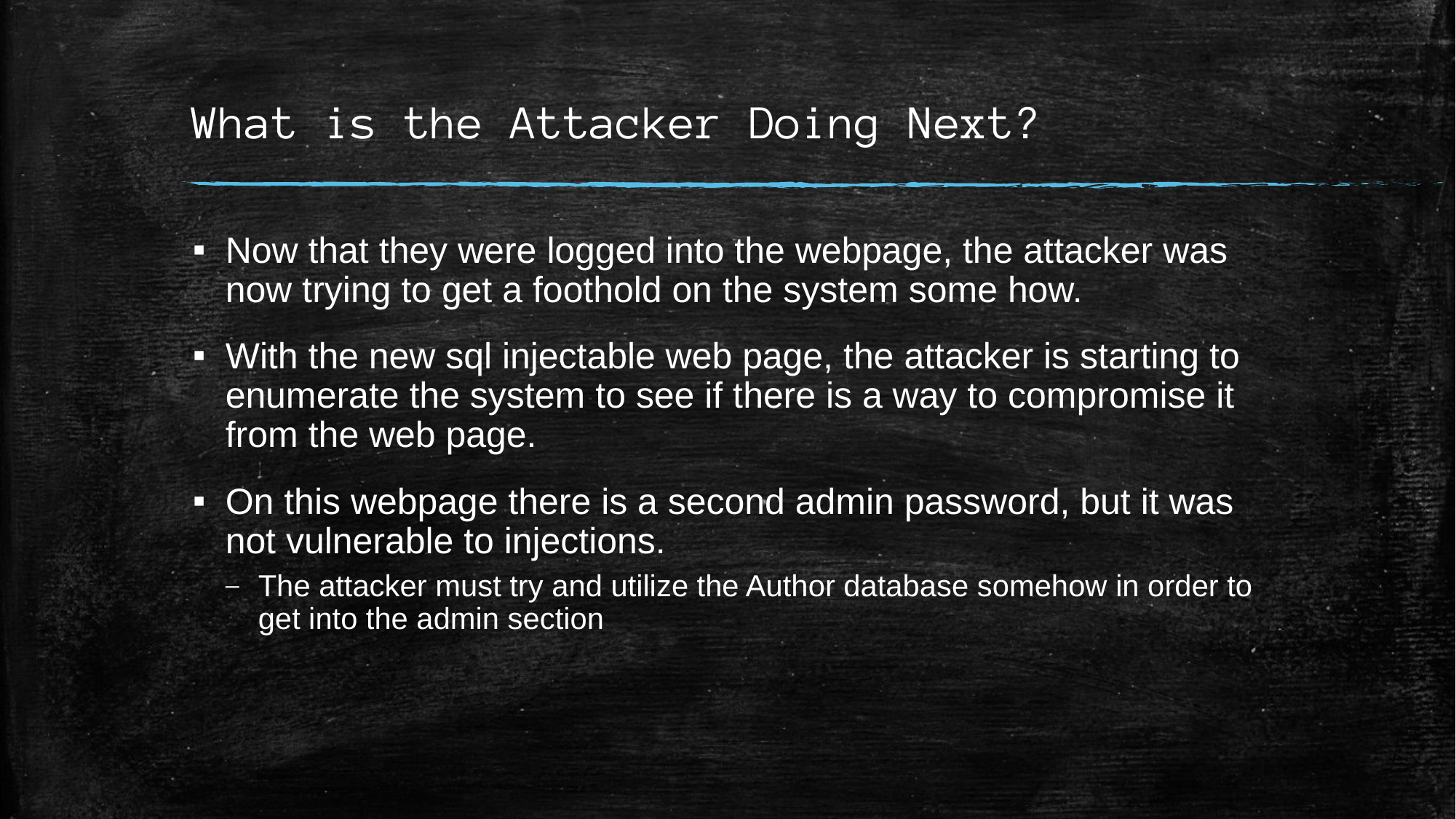

# What is the Attacker Doing Next?
Now that they were logged into the webpage, the attacker was now trying to get a foothold on the system some how.
With the new sql injectable web page, the attacker is starting to enumerate the system to see if there is a way to compromise it from the web page.
On this webpage there is a second admin password, but it was not vulnerable to injections.
The attacker must try and utilize the Author database somehow in order to get into the admin section